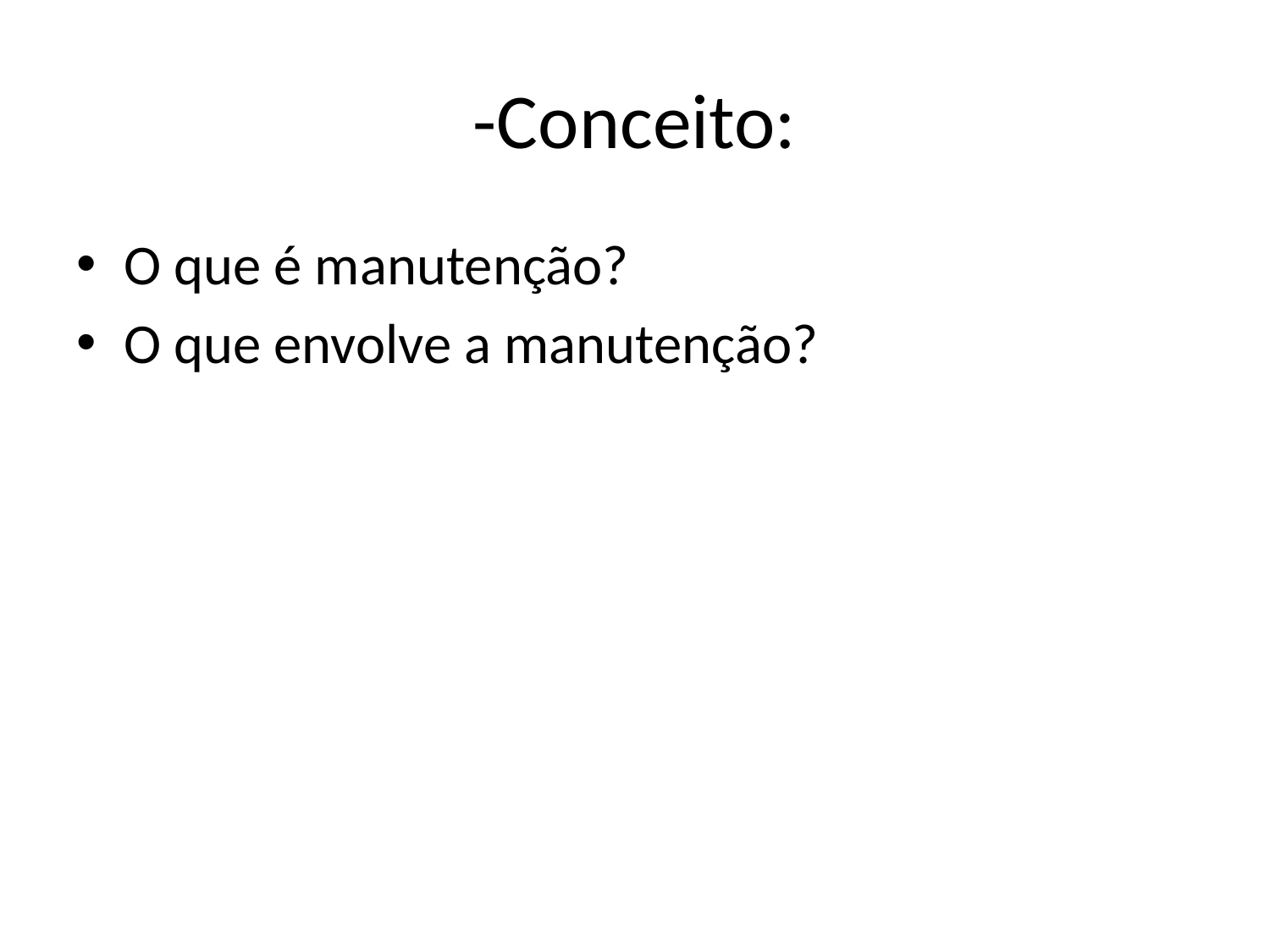

# -Conceito:
O que é manutenção?
O que envolve a manutenção?